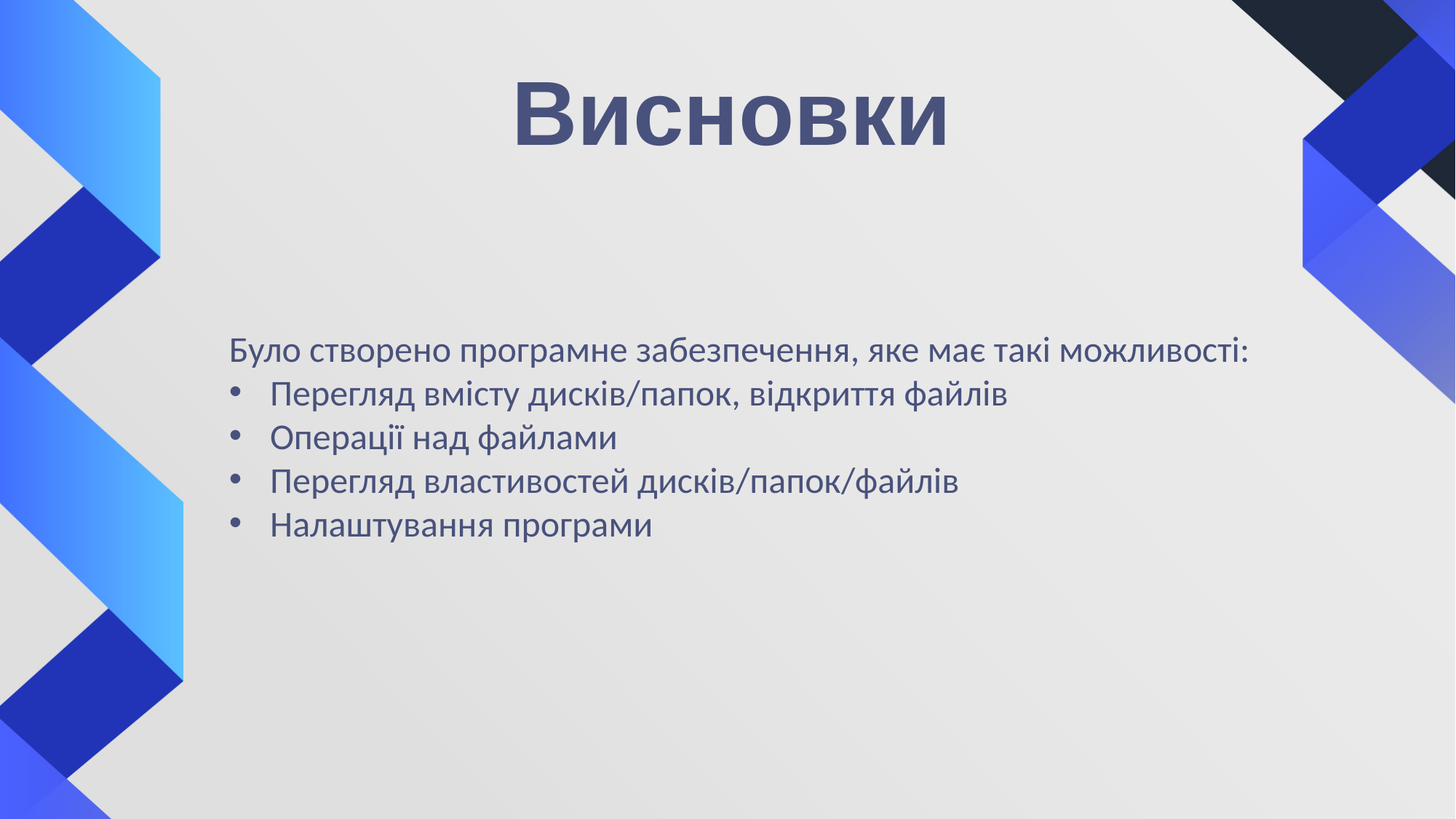

# Висновки
Було створено програмне забезпечення, яке має такі можливості:
Перегляд вмісту дисків/папок, відкриття файлів
Операції над файлами
Перегляд властивостей дисків/папок/файлів
Налаштування програми